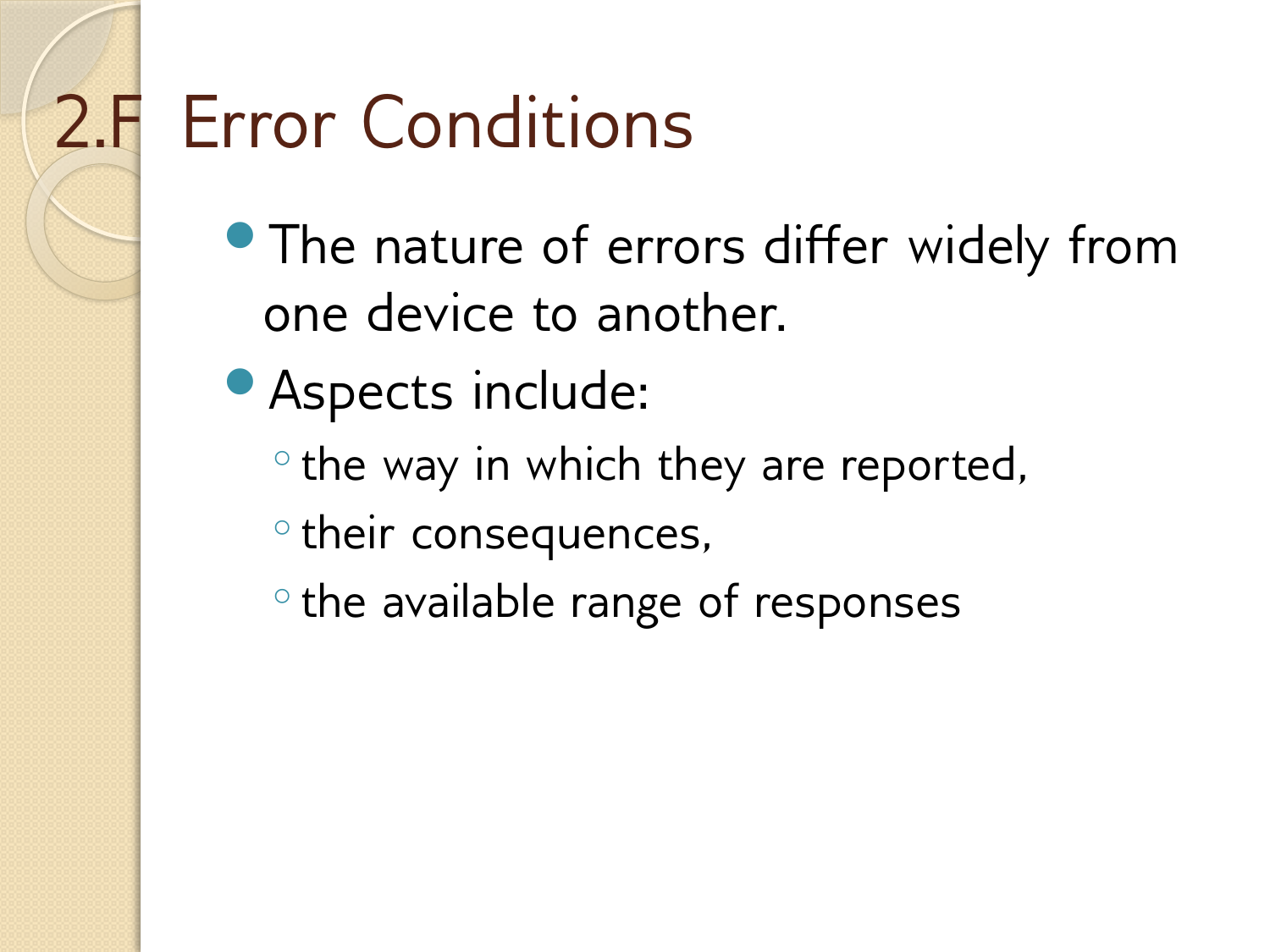

# 2.F	Error Conditions
The nature of errors differ widely from one device to another.
Aspects include:
the way in which they are reported,
their consequences,
the available range of responses